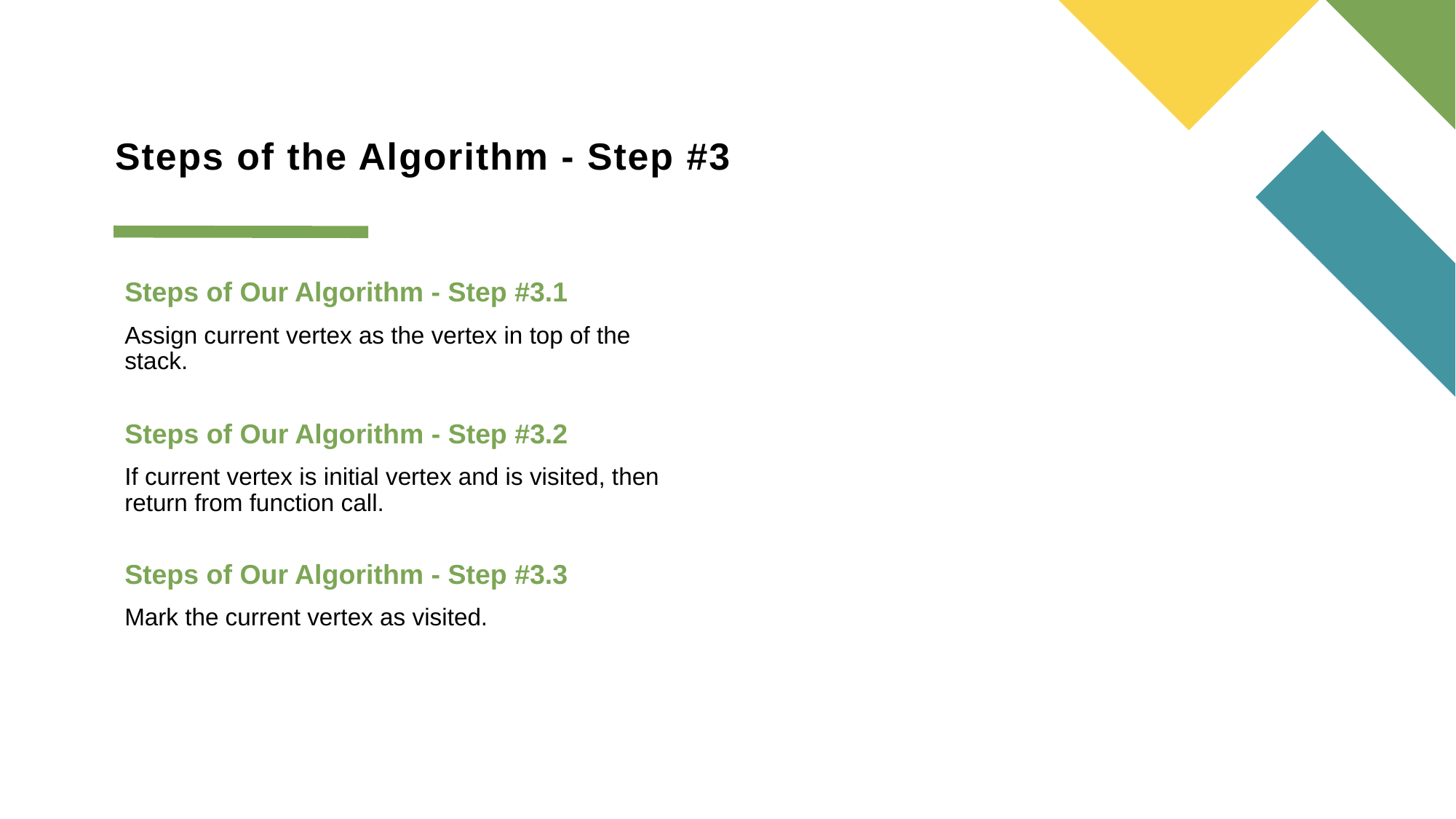

# Steps of the Algorithm - Step #3
Steps of Our Algorithm - Step #3.1
Assign current vertex as the vertex in top of the stack.

Steps of Our Algorithm - Step #3.2
If current vertex is initial vertex and is visited, then return from function call.

Steps of Our Algorithm - Step #3.3
Mark the current vertex as visited.